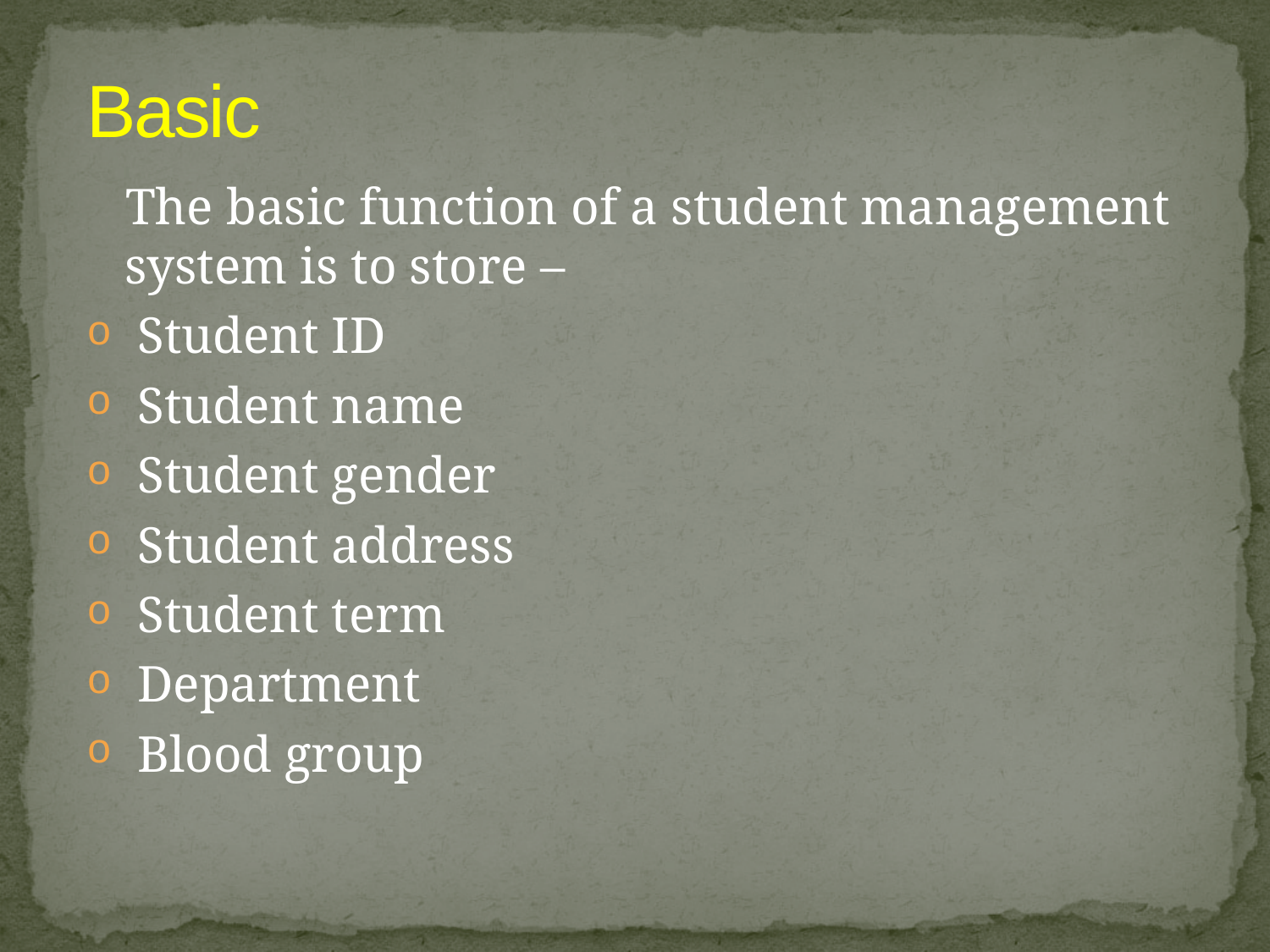

Basic
   The basic function of a student management system is to store –
 Student ID
 Student name
 Student gender
 Student address
 Student term
 Department
 Blood group